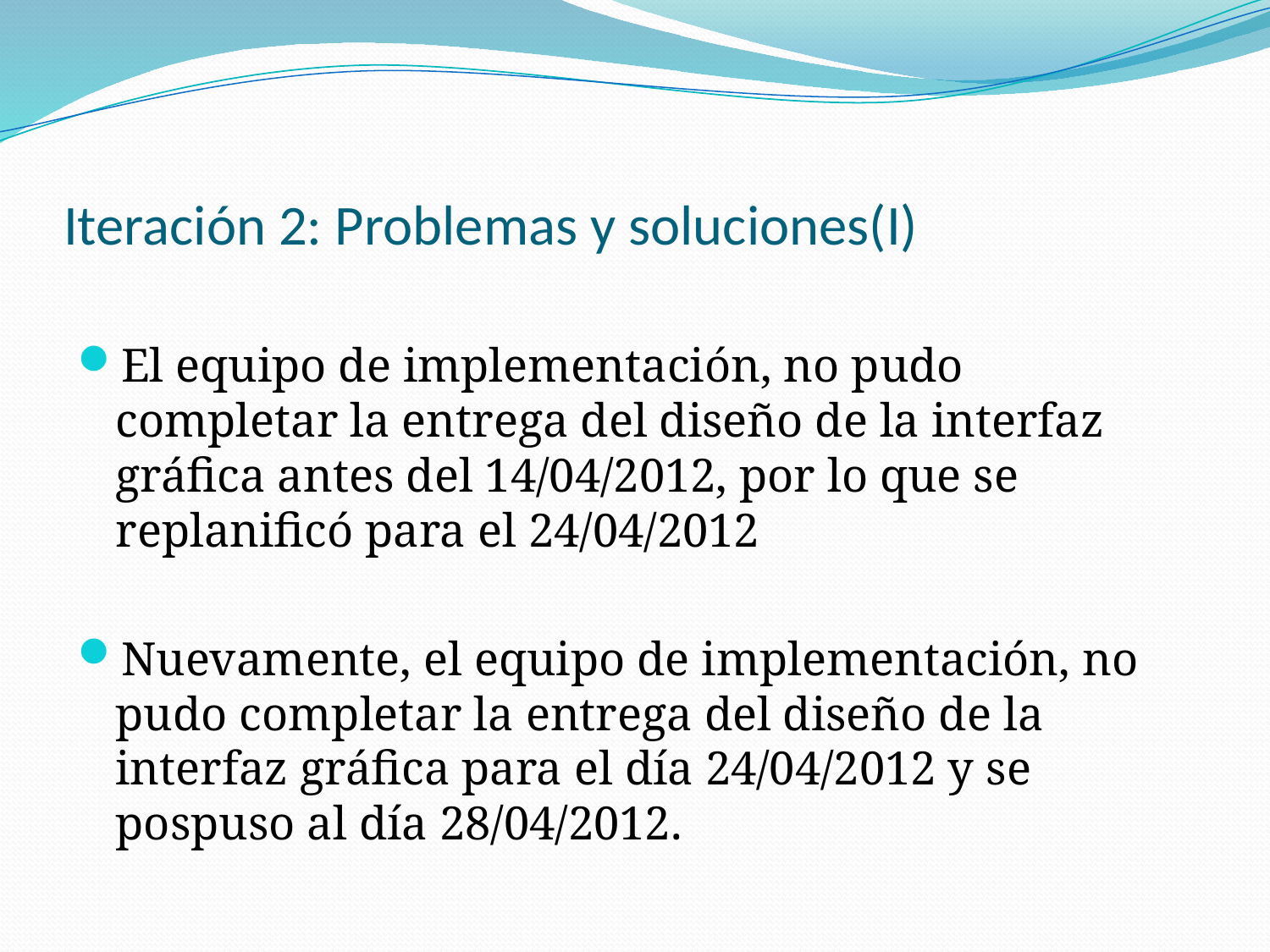

# Iteración 2: Problemas y soluciones(I)

El equipo de implementación, no pudo completar la entrega del diseño de la interfaz gráfica antes del 14/04/2012, por lo que se replanificó para el 24/04/2012

Nuevamente, el equipo de implementación, no pudo completar la entrega del diseño de la interfaz gráfica para el día 24/04/2012 y se pospuso al día 28/04/2012.